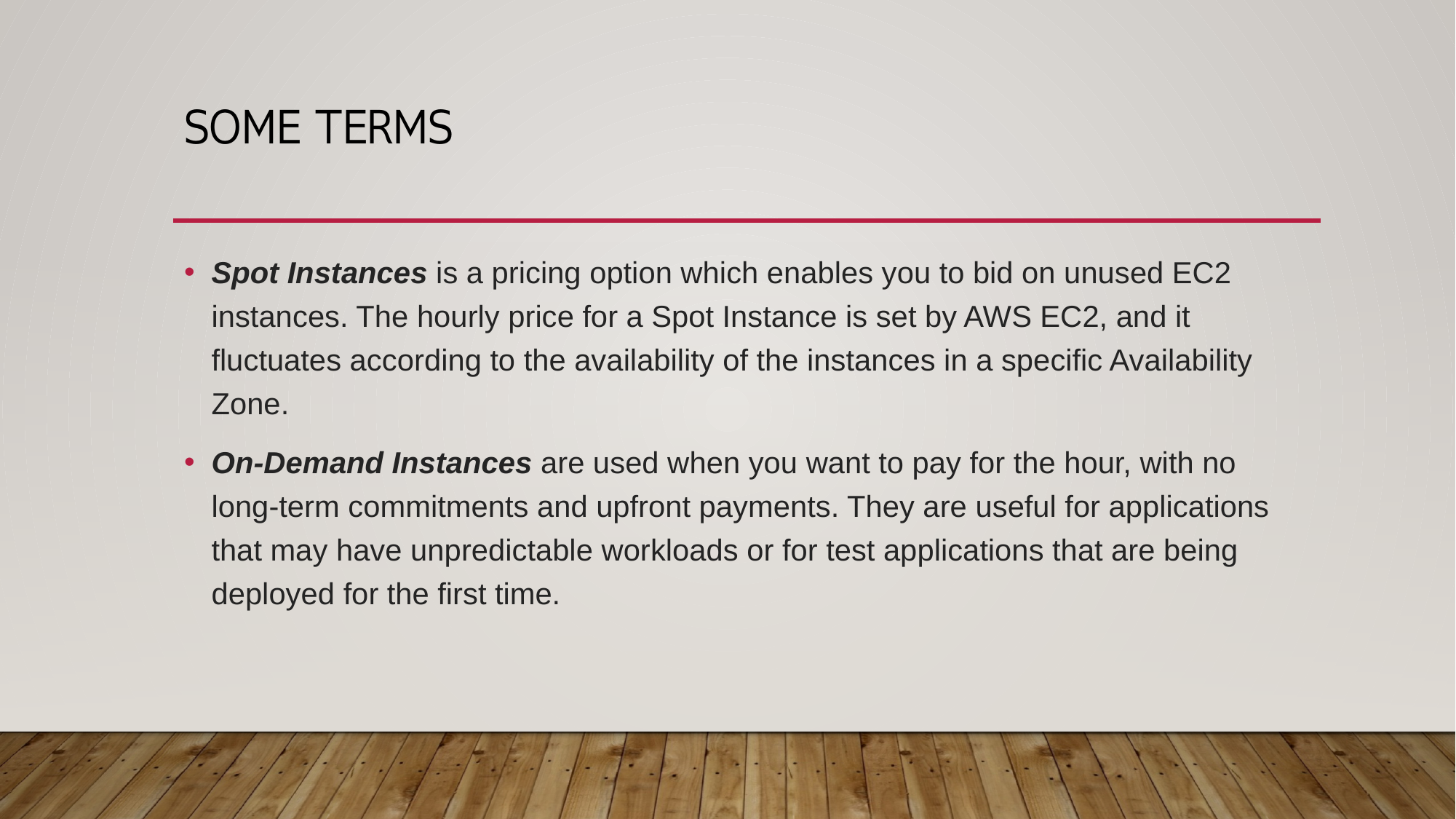

# Some terms
Spot Instances is a pricing option which enables you to bid on unused EC2 instances. The hourly price for a Spot Instance is set by AWS EC2, and it fluctuates according to the availability of the instances in a specific Availability Zone.
On-Demand Instances are used when you want to pay for the hour, with no long-term commitments and upfront payments. They are useful for applications that may have unpredictable workloads or for test applications that are being deployed for the first time.